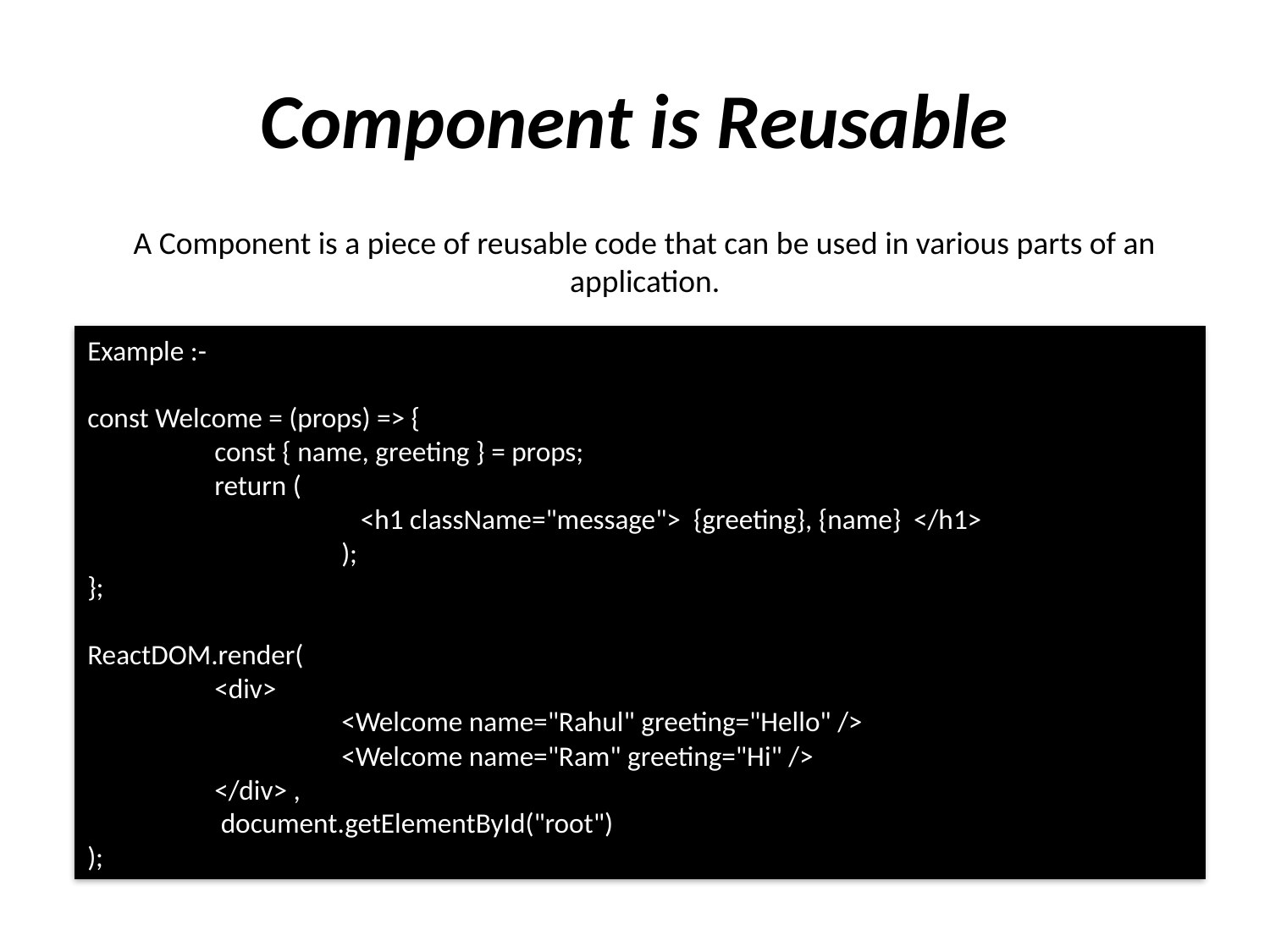

# Component is Reusable
A Component is a piece of reusable code that can be used in various parts of an application.
Example :-

const Welcome = (props) => {
	const { name, greeting } = props;
  	return (
		   <h1 className="message">  {greeting}, {name}  </h1>  			);
};

ReactDOM.render(
	<div>
	<Welcome name="Rahul" greeting="Hello" />
	<Welcome name="Ram" greeting="Hi" />
	</div> ,
	 document.getElementById("root")
);